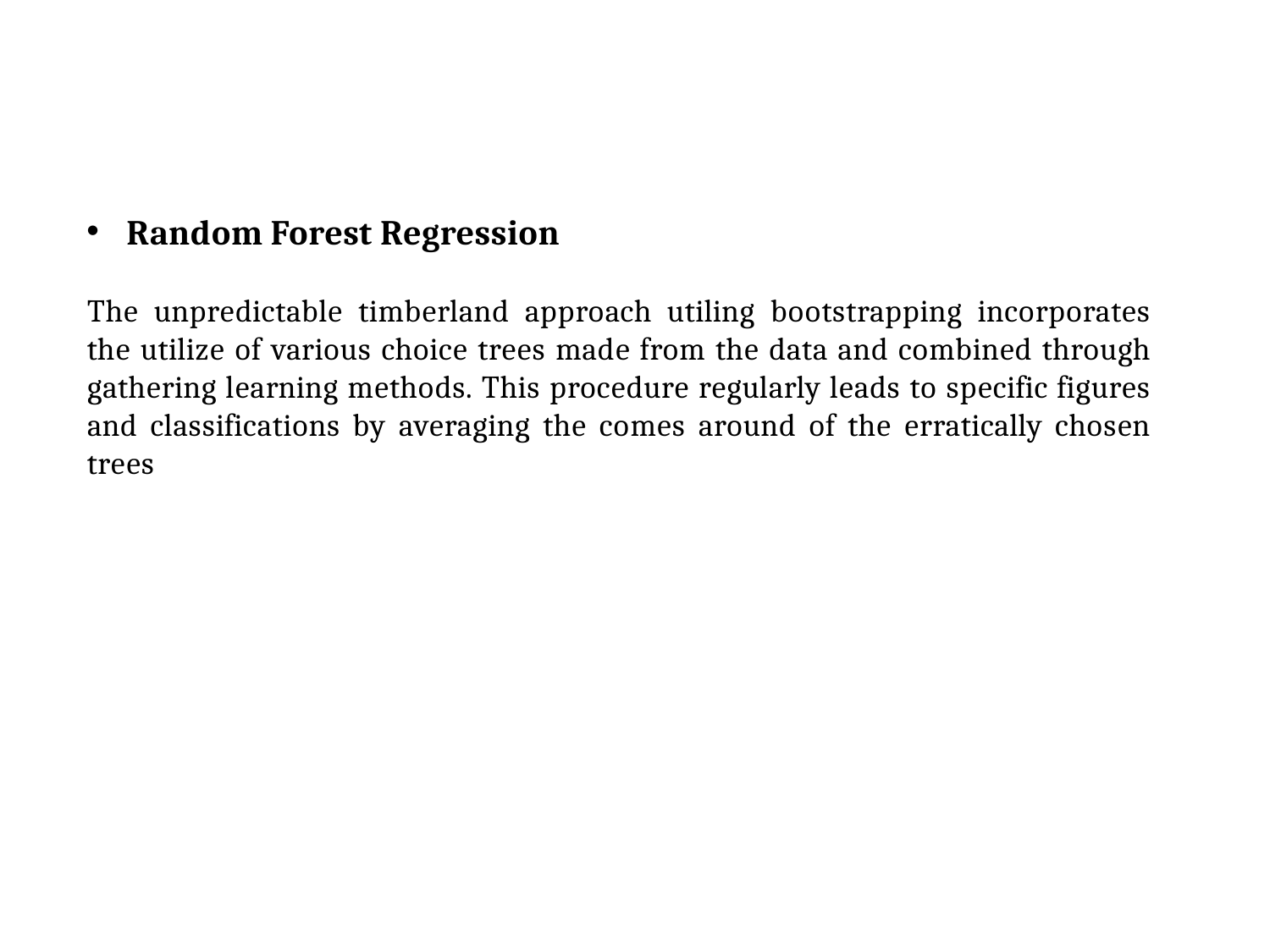

Random Forest Regression

The unpredictable timberland approach utiling bootstrapping incorporates the utilize of various choice trees made from the data and combined through gathering learning methods. This procedure regularly leads to specific figures and classifications by averaging the comes around of the erratically chosen trees